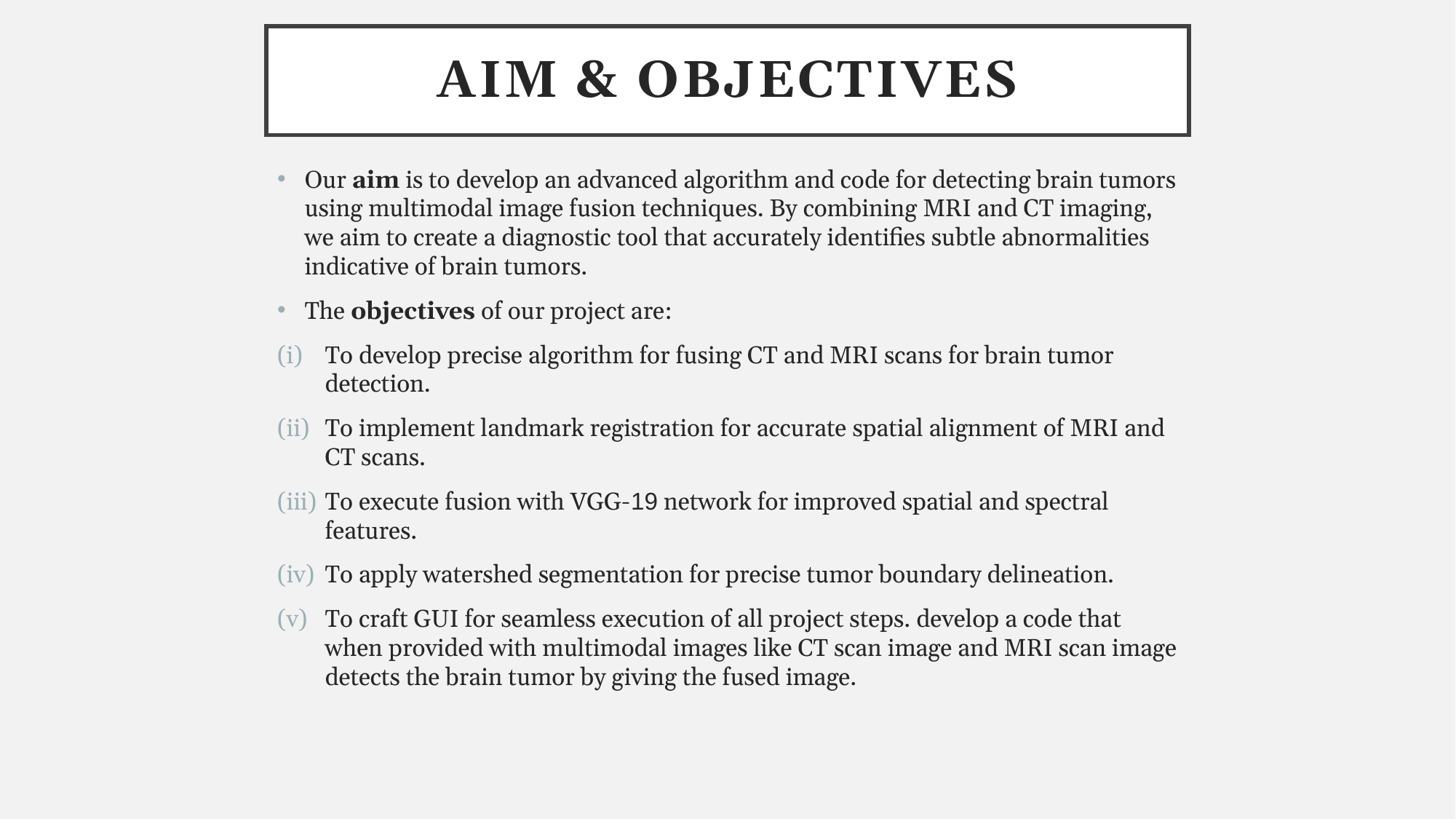

# AIM & OBJECTIVES
Our aim is to develop an advanced algorithm and code for detecting brain tumors using multimodal image fusion techniques. By combining MRI and CT imaging, we aim to create a diagnostic tool that accurately identifies subtle abnormalities indicative of brain tumors.
The objectives of our project are:
To develop precise algorithm for fusing CT and MRI scans for brain tumor detection.
To implement landmark registration for accurate spatial alignment of MRI and CT scans.
To execute fusion with VGG-19 network for improved spatial and spectral features.
To apply watershed segmentation for precise tumor boundary delineation.
To craft GUI for seamless execution of all project steps. develop a code that when provided with multimodal images like CT scan image and MRI scan image detects the brain tumor by giving the fused image.